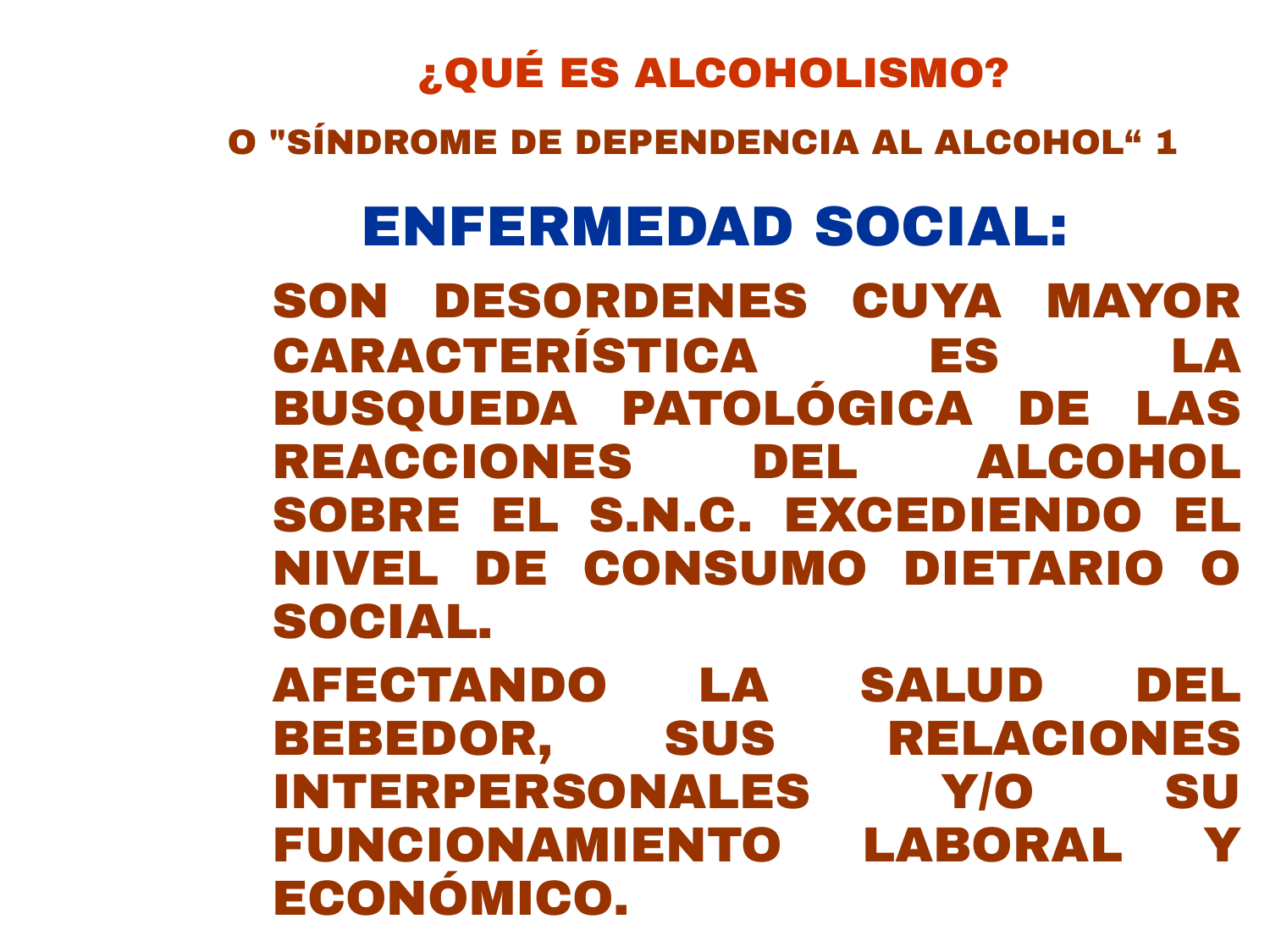

# ¿QUÉ ES ALCOHOLISMO? O "SÍNDROME DE DEPENDENCIA AL ALCOHOL“ 1
ENFERMEDAD SOCIAL:
	SON DESORDENES CUYA MAYOR CARACTERÍSTICA ES LA BUSQUEDA PATOLÓGICA DE LAS REACCIONES DEL ALCOHOL SOBRE EL S.N.C. EXCEDIENDO EL NIVEL DE CONSUMO DIETARIO O SOCIAL.
	AFECTANDO LA SALUD DEL BEBEDOR, SUS RELACIONES INTERPERSONALES Y/O SU FUNCIONAMIENTO LABORAL Y ECONÓMICO.